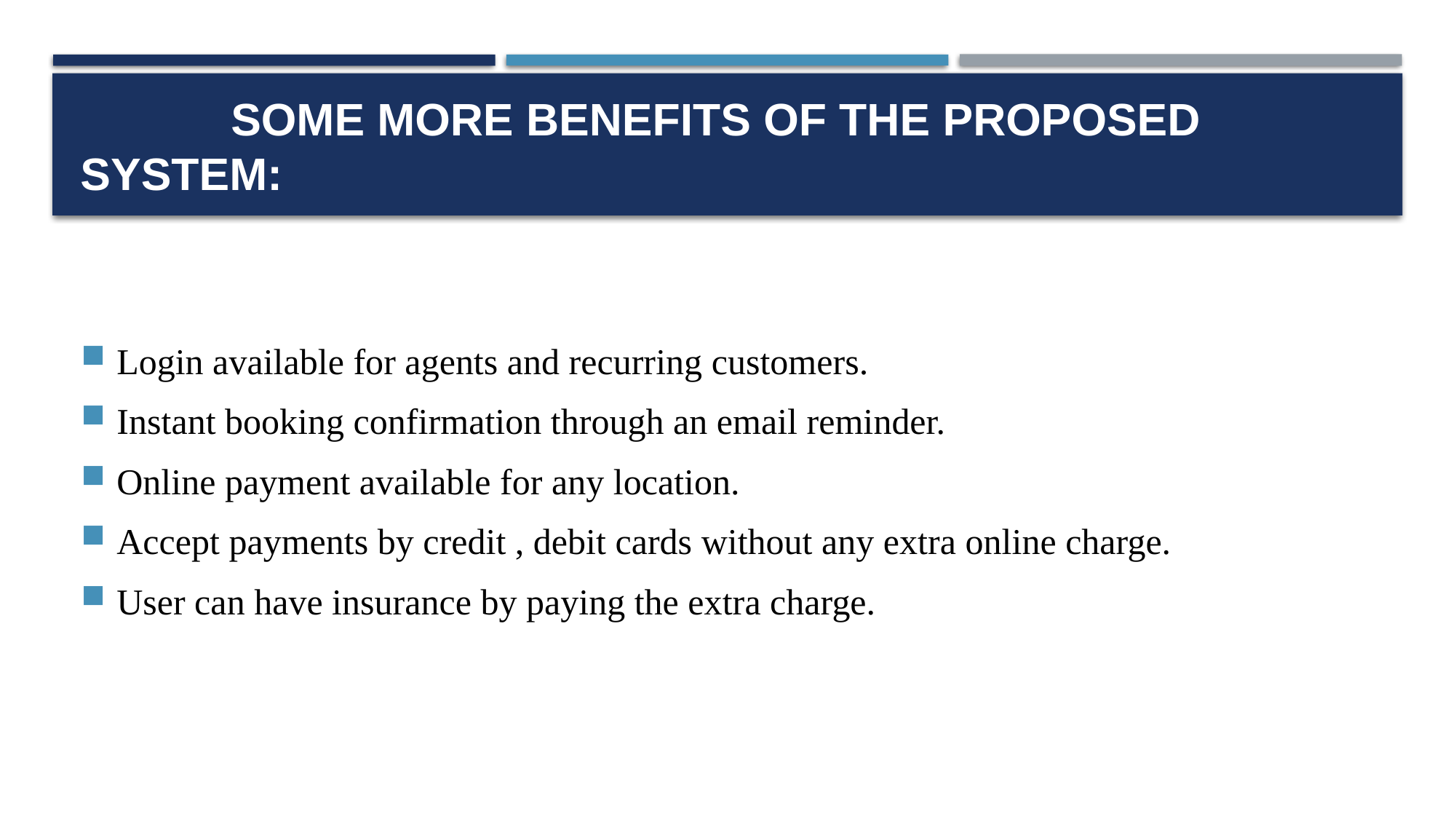

# Some more benefits of the proposed system:
Login available for agents and recurring customers.
Instant booking confirmation through an email reminder.
Online payment available for any location.
Accept payments by credit , debit cards without any extra online charge.
User can have insurance by paying the extra charge.